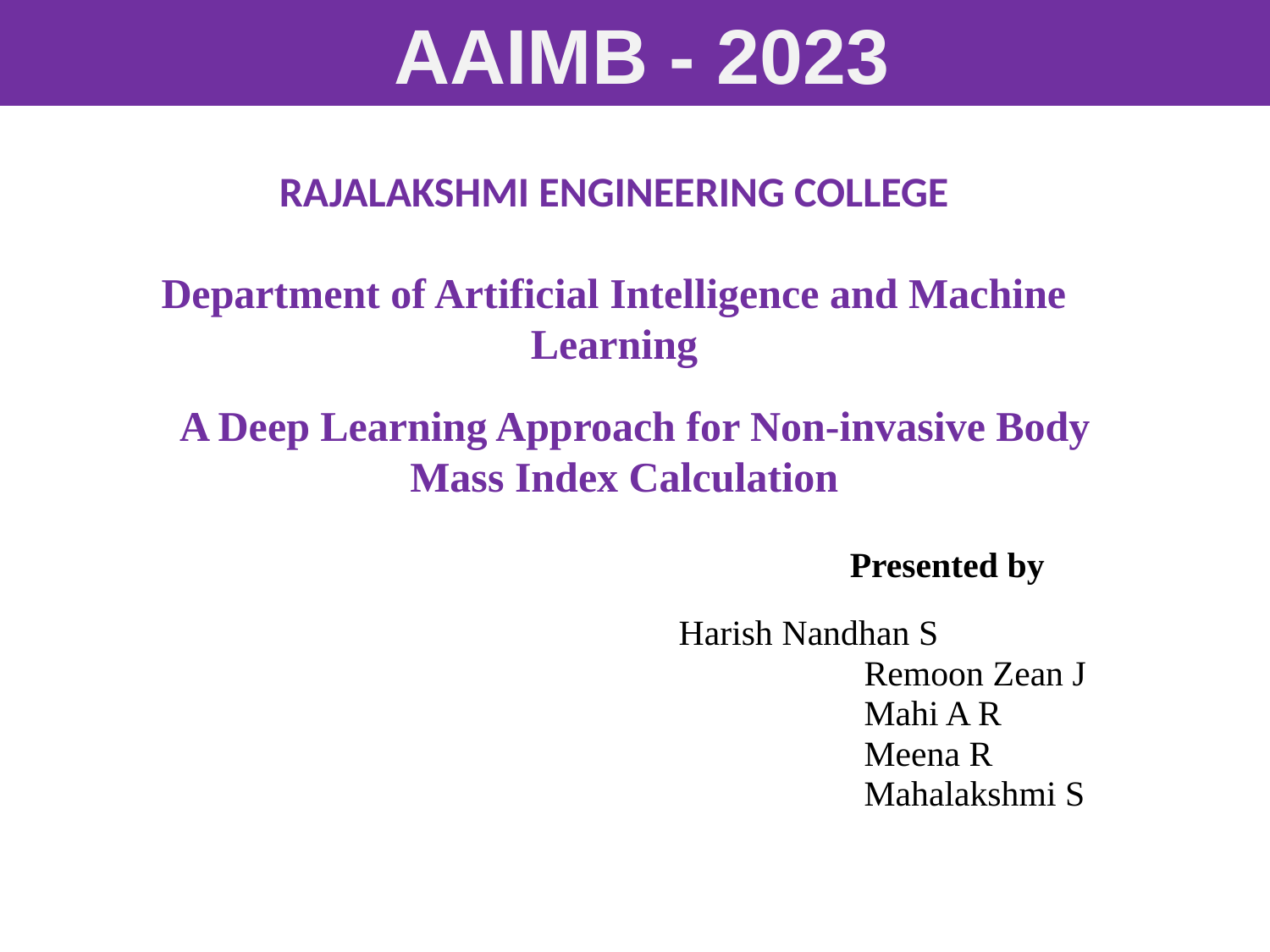

AAIMB - 2023
RAJALAKSHMI ENGINEERING COLLEGE

Department of Artificial Intelligence and Machine Learning

A Deep Learning Approach for Non-invasive Body
Mass Index Calculation
		Presented by

                      Harish Nandhan S
			Remoon Zean J
			Mahi A R
			Meena R
			Mahalakshmi S